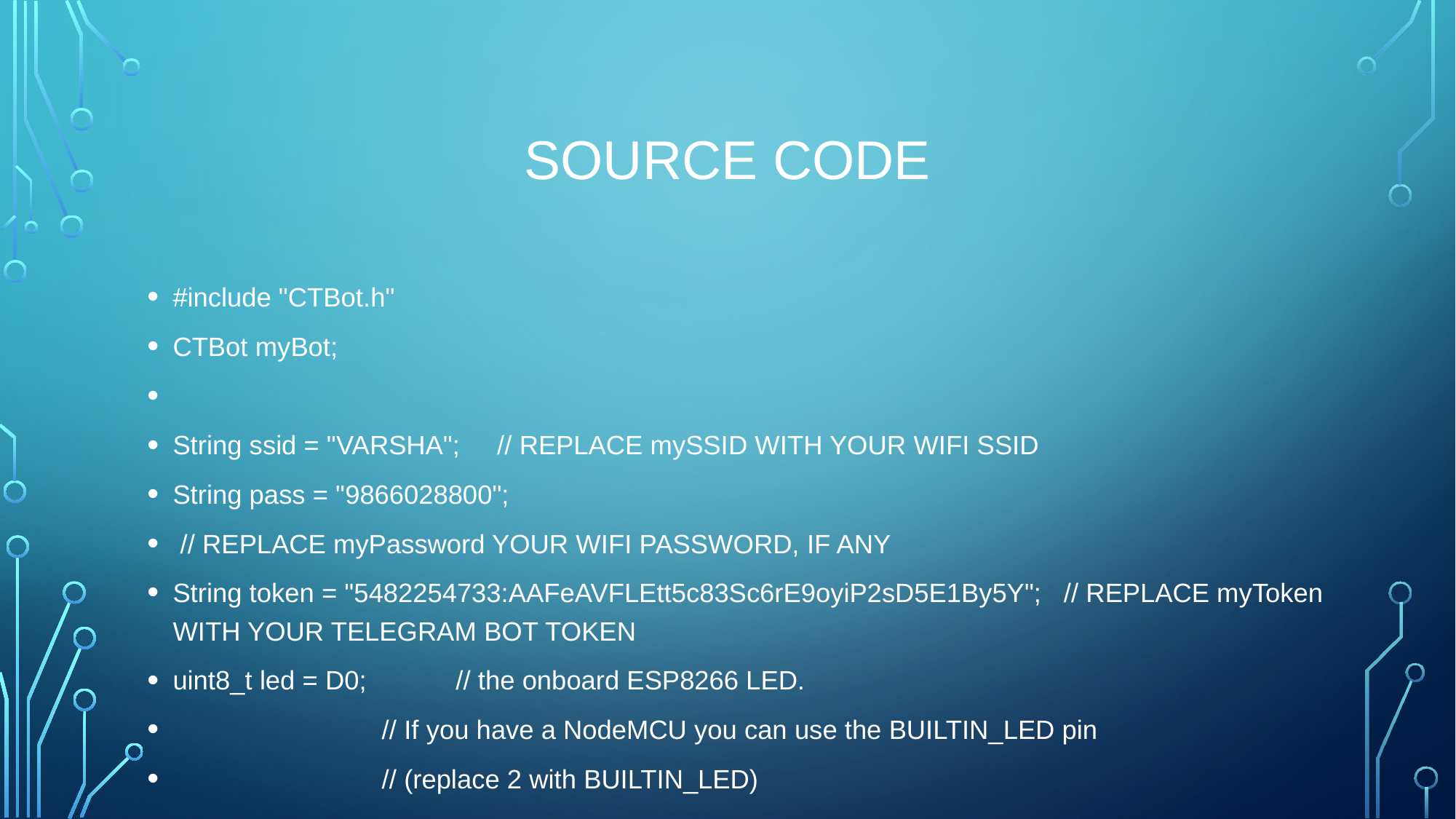

# Source code
#include "CTBot.h"
CTBot myBot;

String ssid = "VARSHA";     // REPLACE mySSID WITH YOUR WIFI SSID
String pass = "9866028800";
 // REPLACE myPassword YOUR WIFI PASSWORD, IF ANY
String token = "5482254733:AAFeAVFLEtt5c83Sc6rE9oyiP2sD5E1By5Y";   // REPLACE myToken WITH YOUR TELEGRAM BOT TOKEN
uint8_t led = D0;            // the onboard ESP8266 LED.
                            // If you have a NodeMCU you can use the BUILTIN_LED pin
                            // (replace 2 with BUILTIN_LED)